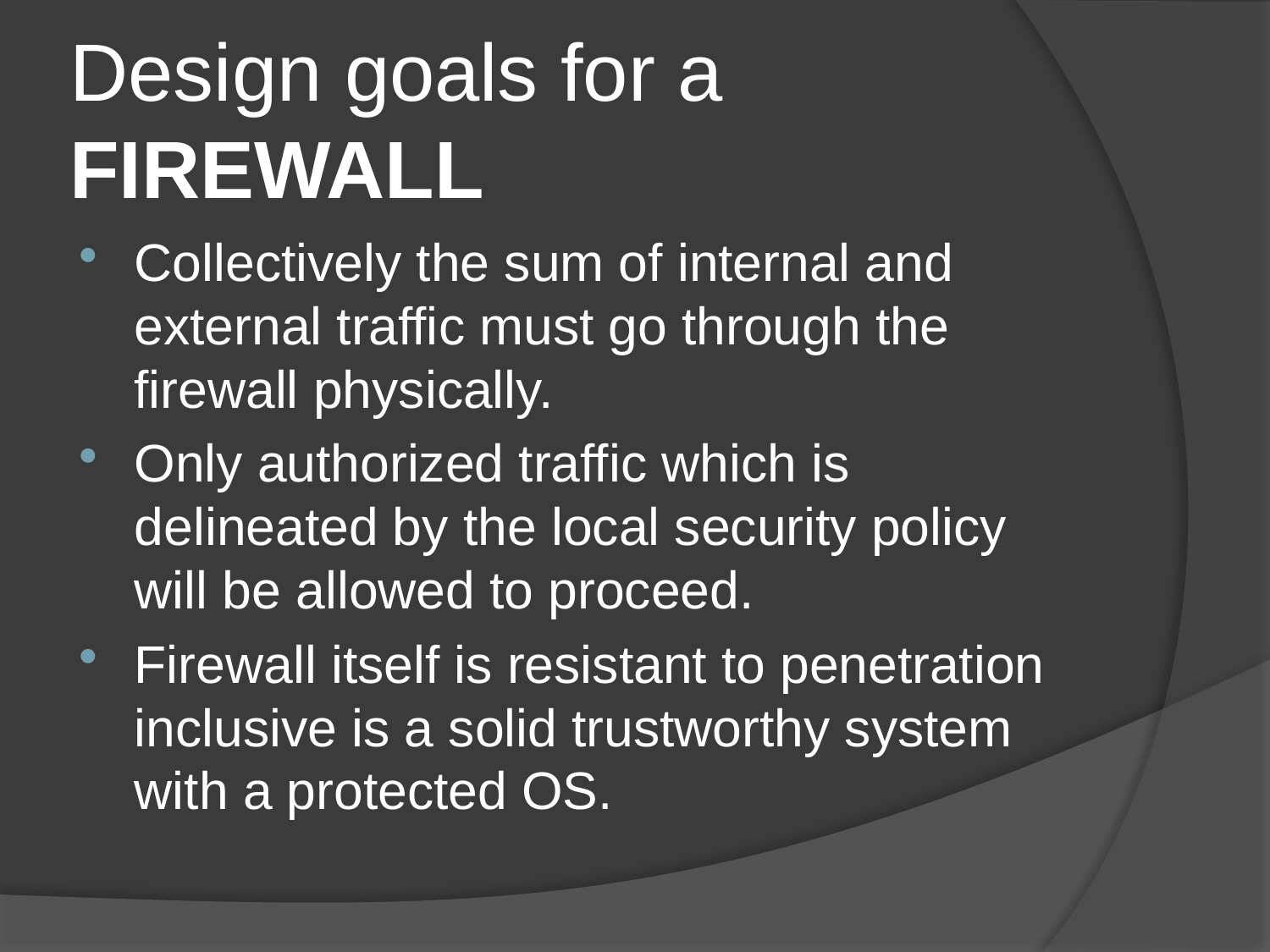

# Design goals for a FIREWALL
Collectively the sum of internal and external traffic must go through the firewall physically.
Only authorized traffic which is delineated by the local security policy will be allowed to proceed.
Firewall itself is resistant to penetration inclusive is a solid trustworthy system with a protected OS.